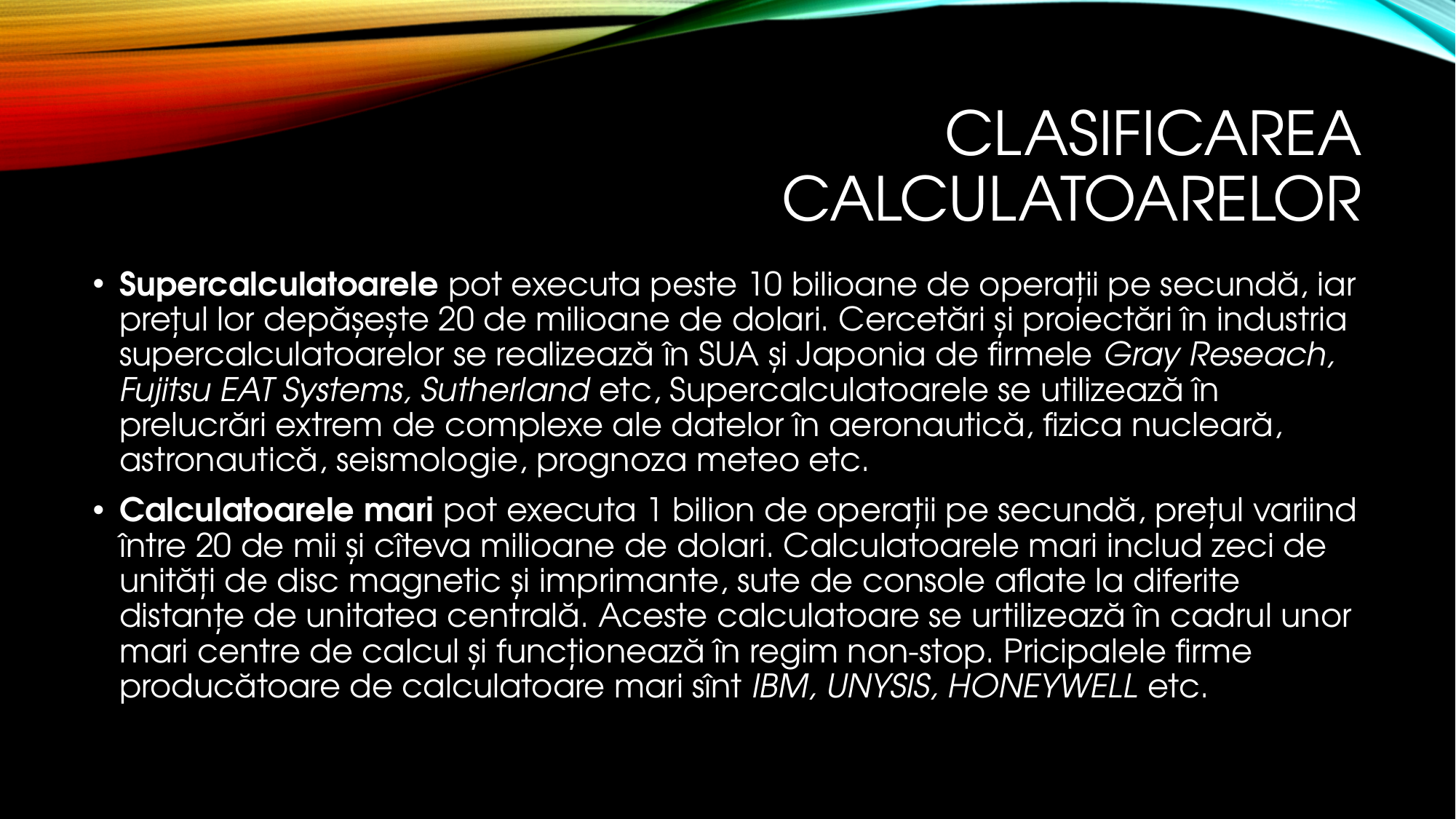

# Clasificarea calculatoarelor
Supercalculatoarele pot executa peste 10 bilioane de operații pe secundă, iar prețul lor depășește 20 de milioane de dolari. Cercetări și proiectări în industria supercalculatoarelor se realizează în SUA și Japonia de firmele Gray Reseach, Fujitsu EAT Systems, Sutherland etc, Supercalculatoarele se utilizează în prelucrări extrem de complexe ale datelor în aeronautică, fizica nucleară, astronautică, seismologie, prognoza meteo etc.
Calculatoarele mari pot executa 1 bilion de operații pe secundă, prețul variind între 20 de mii și cîteva milioane de dolari. Calculatoarele mari includ zeci de unități de disc magnetic și imprimante, sute de console aflate la diferite distanțe de unitatea centrală. Aceste calculatoare se urtilizează în cadrul unor mari centre de calcul și funcționează în regim non-stop. Pricipalele firme producătoare de calculatoare mari sînt IBM, UNYSIS, HONEYWELL etc.